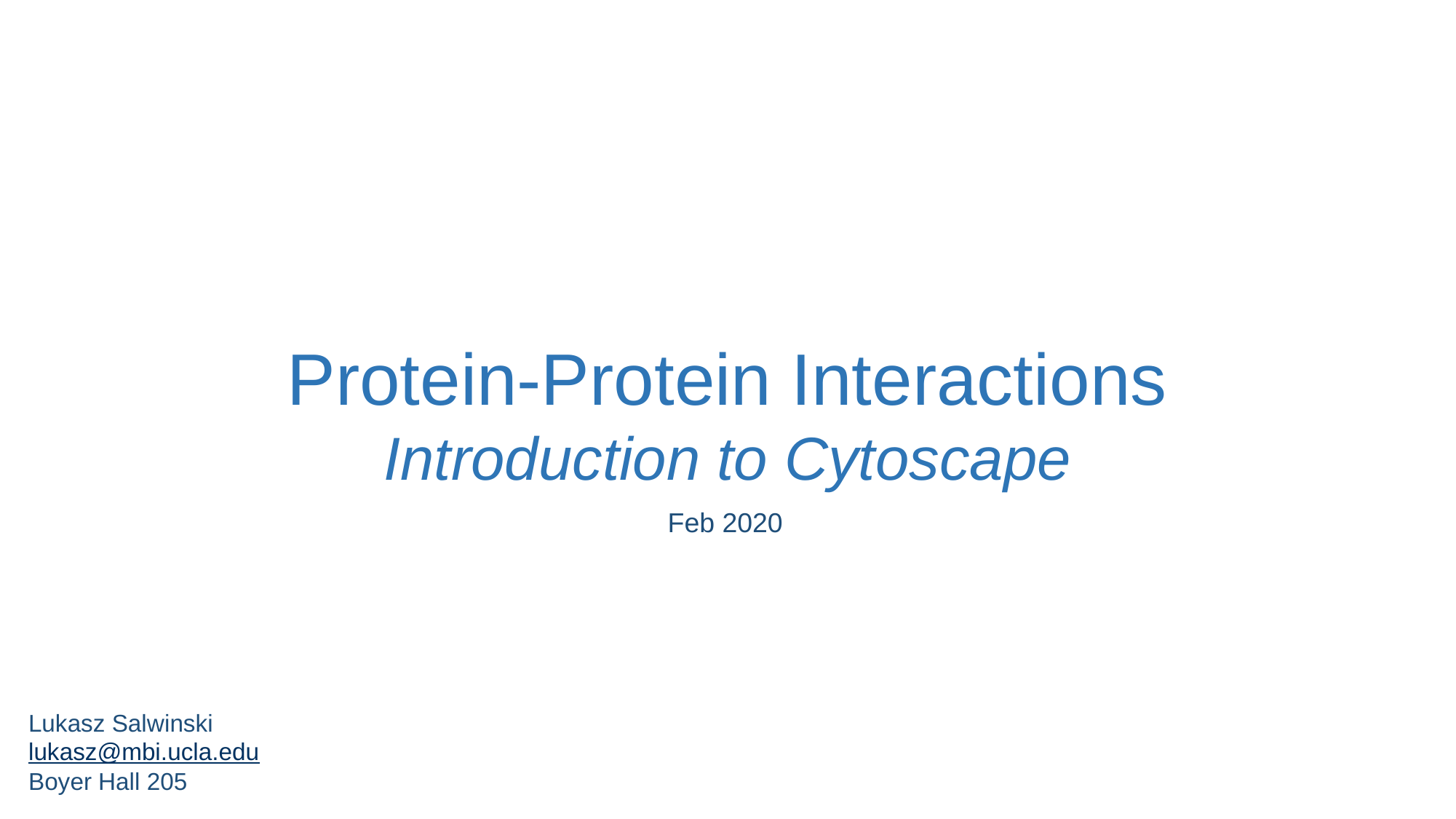

Protein-Protein Interactions
Introduction to Cytoscape
Feb 2020
Lukasz Salwinski
lukasz@mbi.ucla.edu
Boyer Hall 205